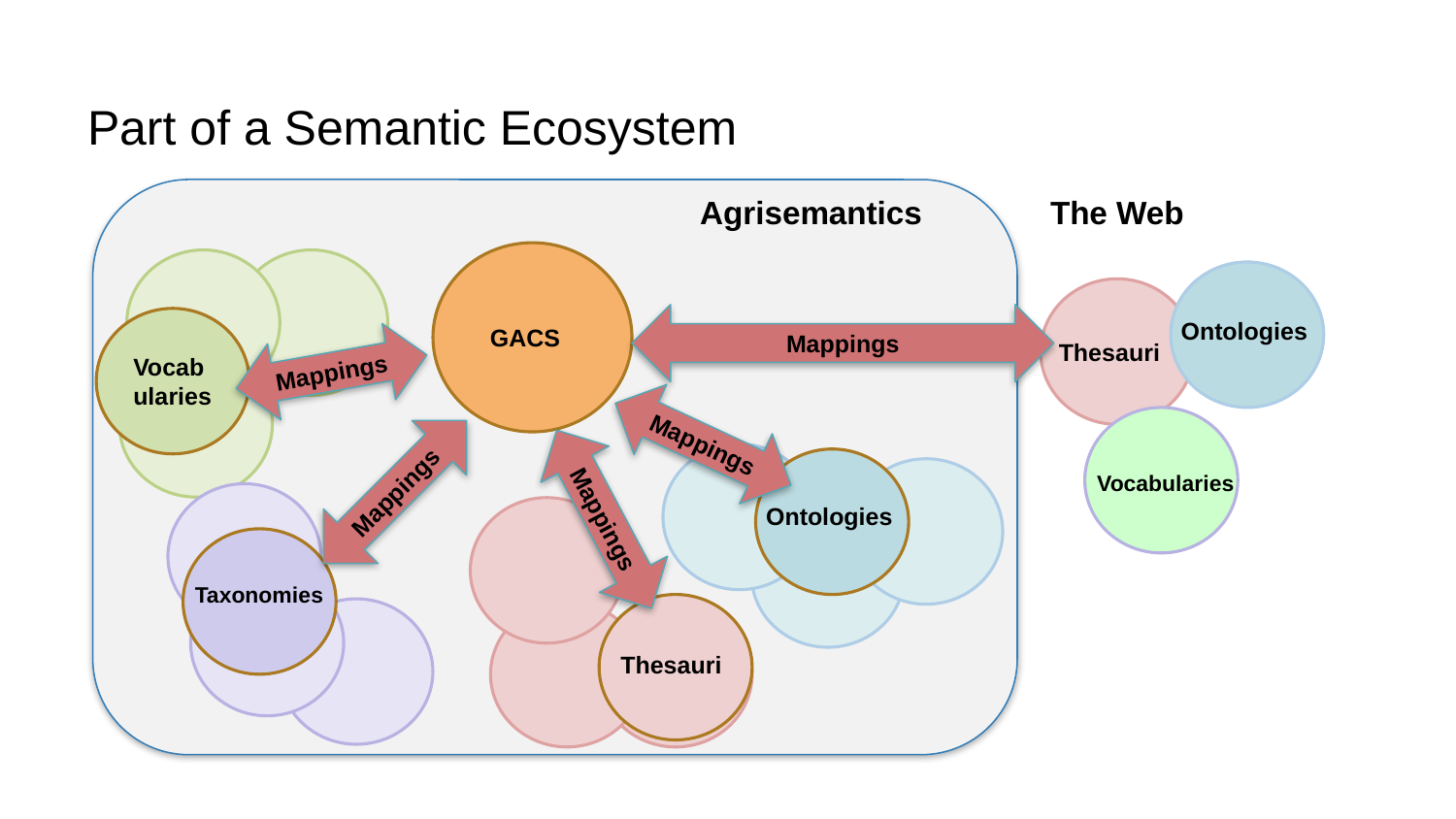

# Part of a Semantic Ecosystem

Agrisemantics
The Web
  GACS

Mappings
Vocabularies
Ontologies
Thesauri
Mappings

Mappings

Mappings

Vocabularies
Mappings

Ontologies

Taxonomies

Thesauri